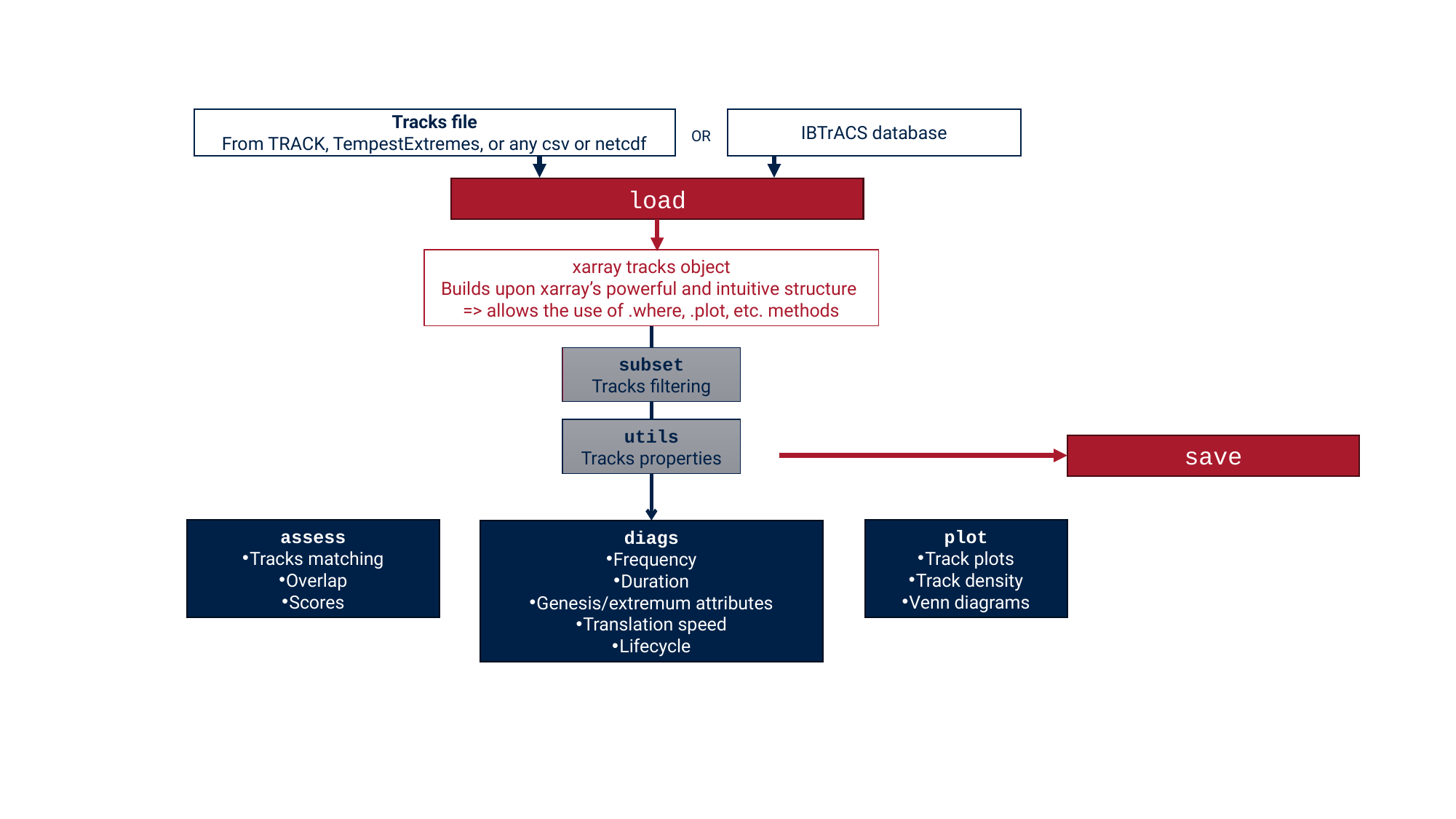

Tracks file
From TRACK, TempestExtremes, or any csv or netcdf
IBTrACS database
OR
load
xarray tracks object
Builds upon xarray’s powerful and intuitive structure
=> allows the use of .where, .plot, etc. methods
subset
Tracks filtering
utils
Tracks properties
save
assess
Tracks matching
Overlap
Scores
plot
Track plots
Track density
Venn diagrams
diags
Frequency
Duration
Genesis/extremum attributes
Translation speed
Lifecycle